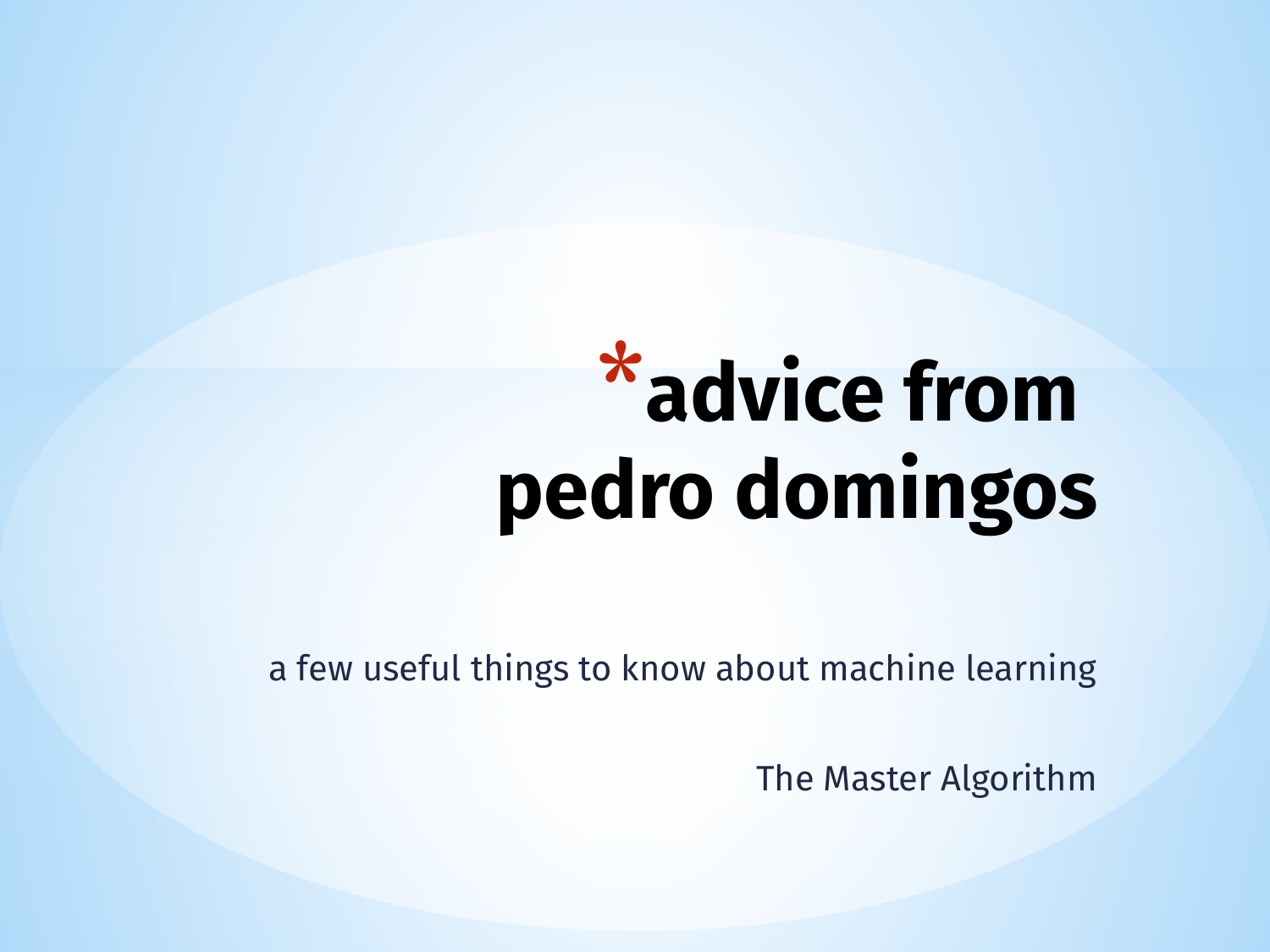

# advice from pedro domingos
a few useful things to know about machine learning

The Master Algorithm